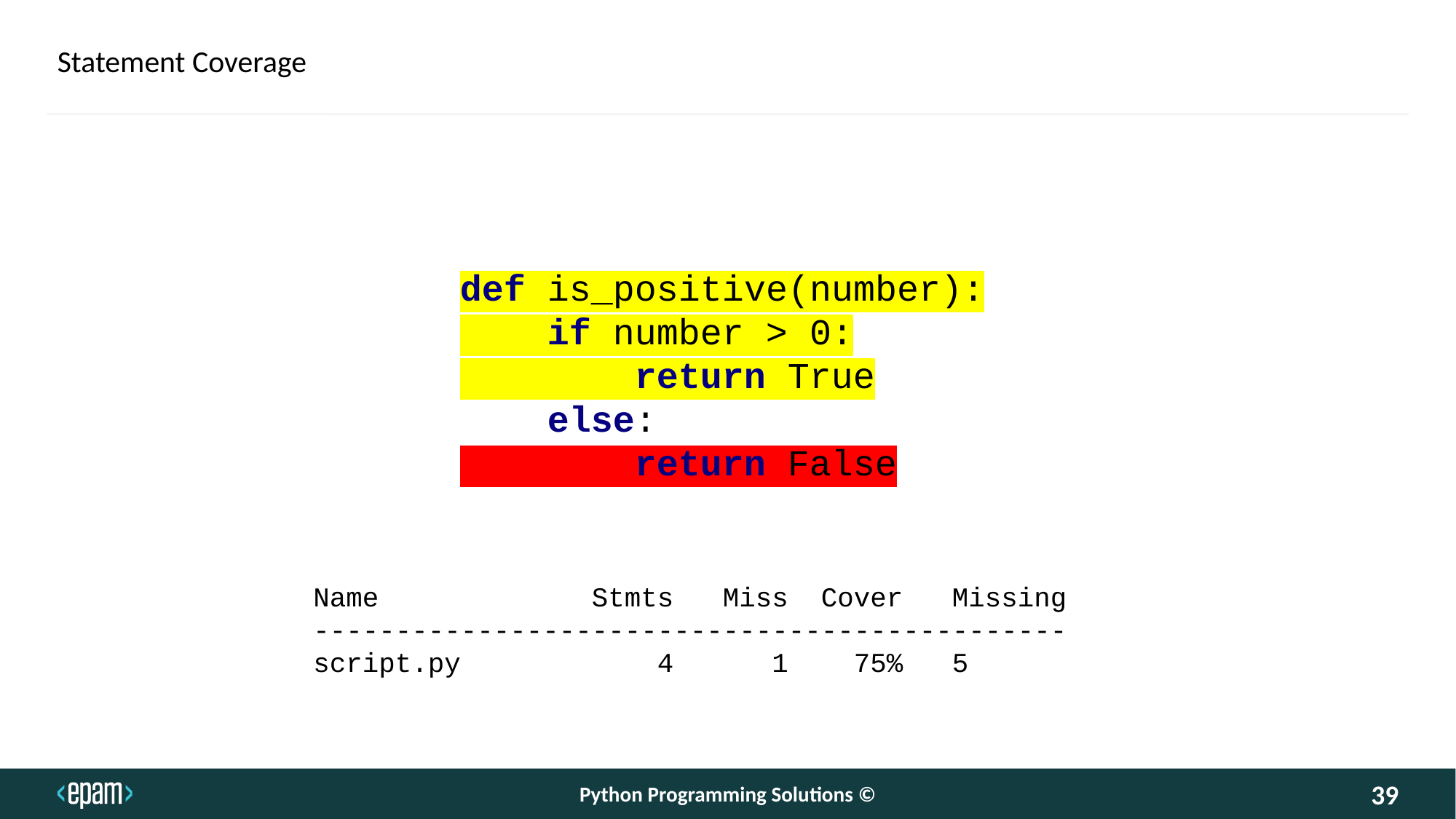

Statement Coverage
def is_positive(number):
    if number > 0:
        return True
    else:
        return False
Name             Stmts   Miss  Cover   Missing
----------------------------------------------
script.py            4      1    75%   5
Python Programming Solutions ©
39